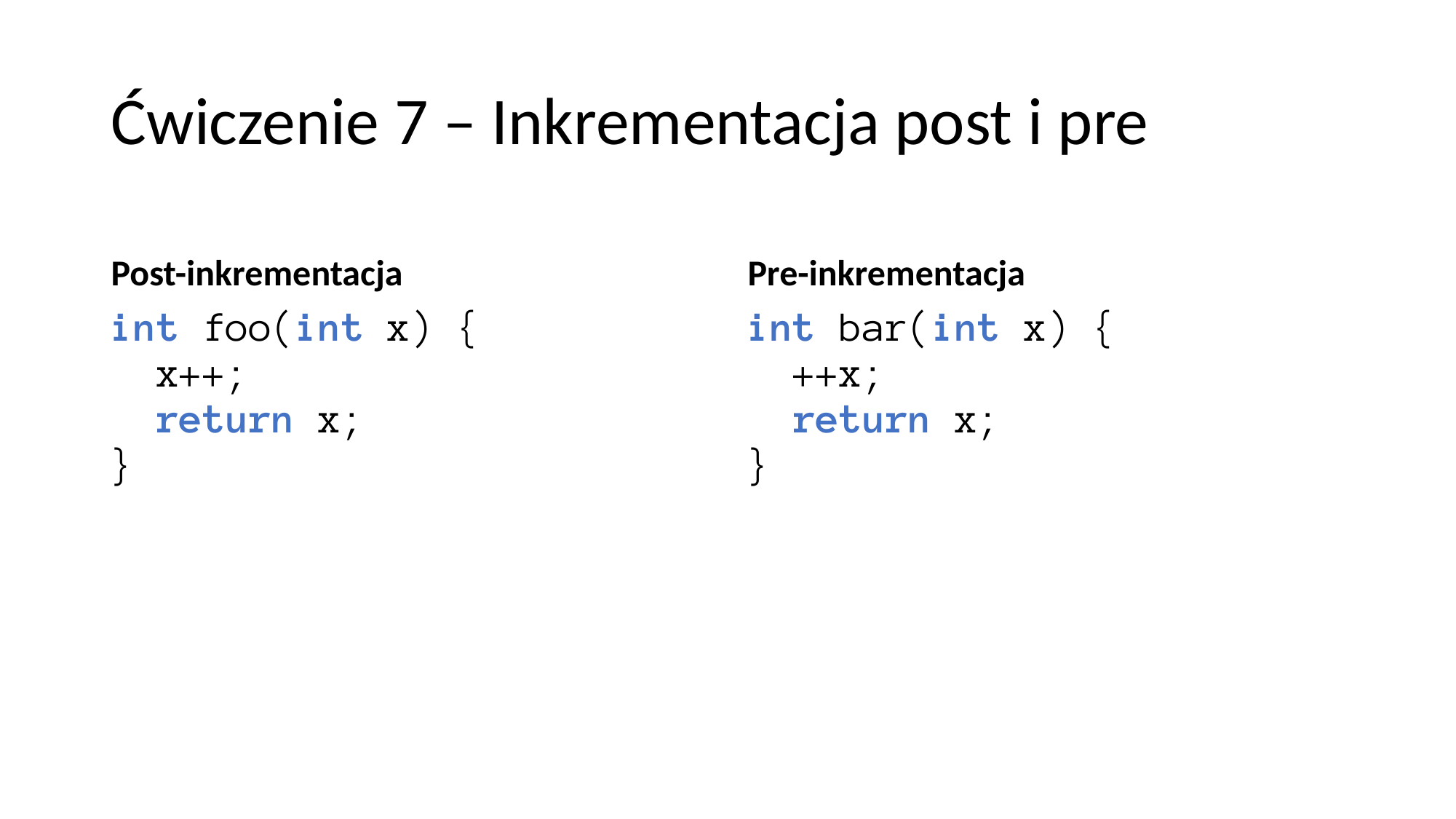

# Ćwiczenie 7 – Inkrementacja post i pre
Post-inkrementacja
Pre-inkrementacja
int foo(int x) {
  x++;
  return x;
}

foo(int):
  lea eax, [rdi+1]
  ret
int bar(int x) {
  ++x;
  return x;
}

bar(int):
  lea eax, [rdi+1]
  ret